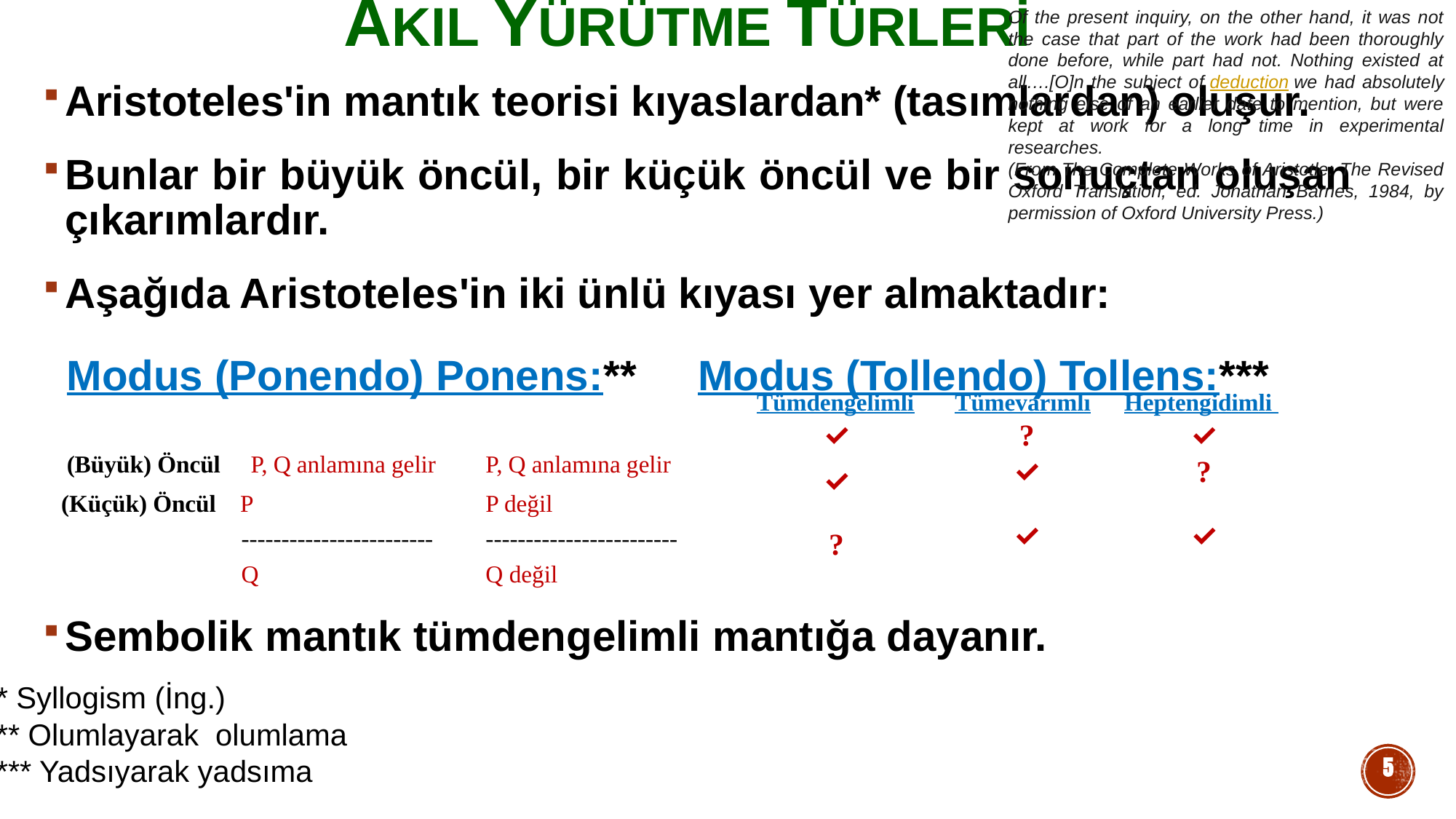

# akıl yürütme türleri
Of the present inquiry, on the other hand, it was not the case that part of the work had been thoroughly done before, while part had not. Nothing existed at all….[O]n the subject of deduction we had absolutely nothing else of an earlier date to mention, but were kept at work for a long time in experimental researches.
(From The Complete Works of Aristotle: The Revised Oxford Translation, ed. Jonathan Barnes, 1984, by permission of Oxford University Press.)
Aristoteles'in mantık teorisi kıyaslardan* (tasımlardan) oluşur.
Bunlar bir büyük öncül, bir küçük öncül ve bir sonuçtan oluşan çıkarımlardır.
Aşağıda Aristoteles'in iki ünlü kıyası yer almaktadır:
  Modus (Ponendo) Ponens:** 	Modus (Tollendo) Tollens:***
  (Büyük) Öncül     P, Q anlamına gelir	 P, Q anlamına gelir
   (Küçük) Öncül    P  		 P değil
                                 ------------------------	 ------------------------
                                 Q			 Q değil
Sembolik mantık tümdengelimli mantığa dayanır.

Tümdengelimli
✓
✓
?
Tümevarımlı
?
✓
✓
Heptengidimli
           ✓
?
✓
5
* Syllogism (İng.)
** Olumlayarak  olumlama
*** Yadsıyarak yadsıma
5